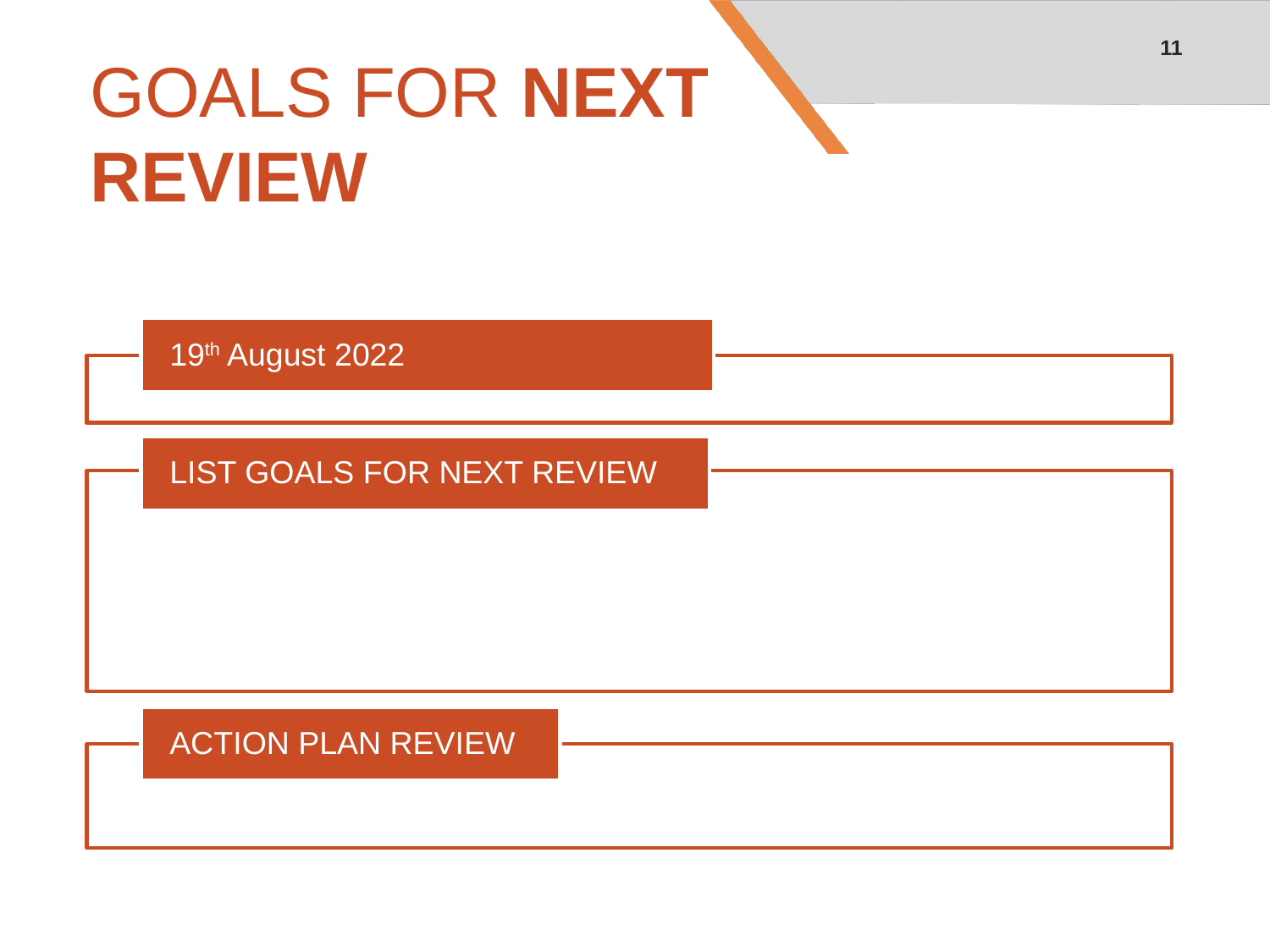

11
# GOALS FOR NEXT REVIEW
19th August 2022
Refined Battery Model
Apply and document test cases
Begin development of charger system
Discuss charger development
LIST GOALS FOR NEXT REVIEW
Make sure anyone involved in project understands action plan
ACTION PLAN REVIEW